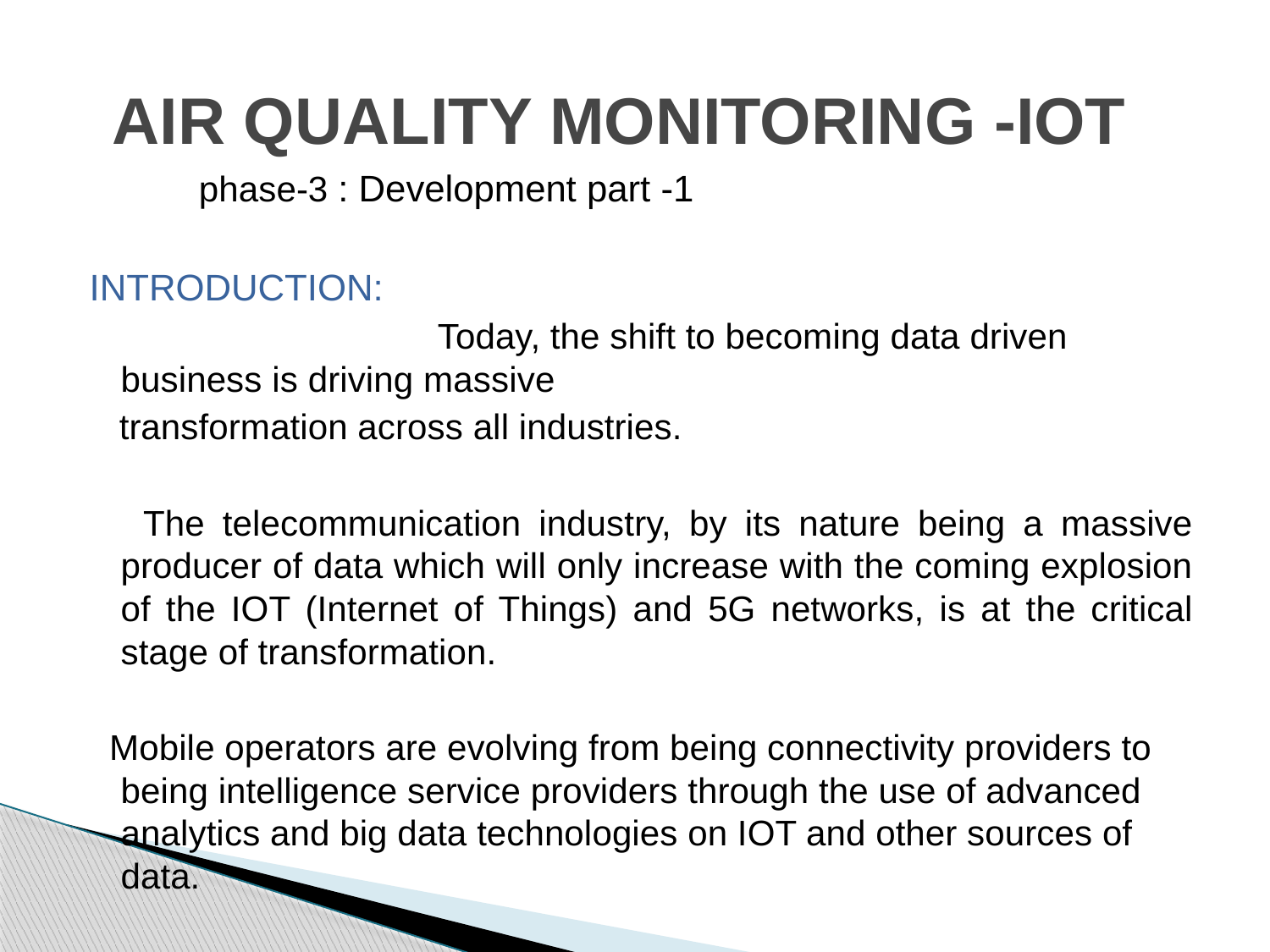

# AIR QUALITY MONITORING -IOT
           phase-3 : Development part -1

INTRODUCTION:
                                   Today, the shift to becoming data driven business is driving massive
   transformation across all industries.

   The telecommunication industry, by its nature being a massive producer of data which will only increase with the coming explosion of the IOT (Internet of Things) and 5G networks, is at the critical stage of transformation.

  Mobile operators are evolving from being connectivity providers to being intelligence service providers through the use of advanced analytics and big data technologies on IOT and other sources of data.